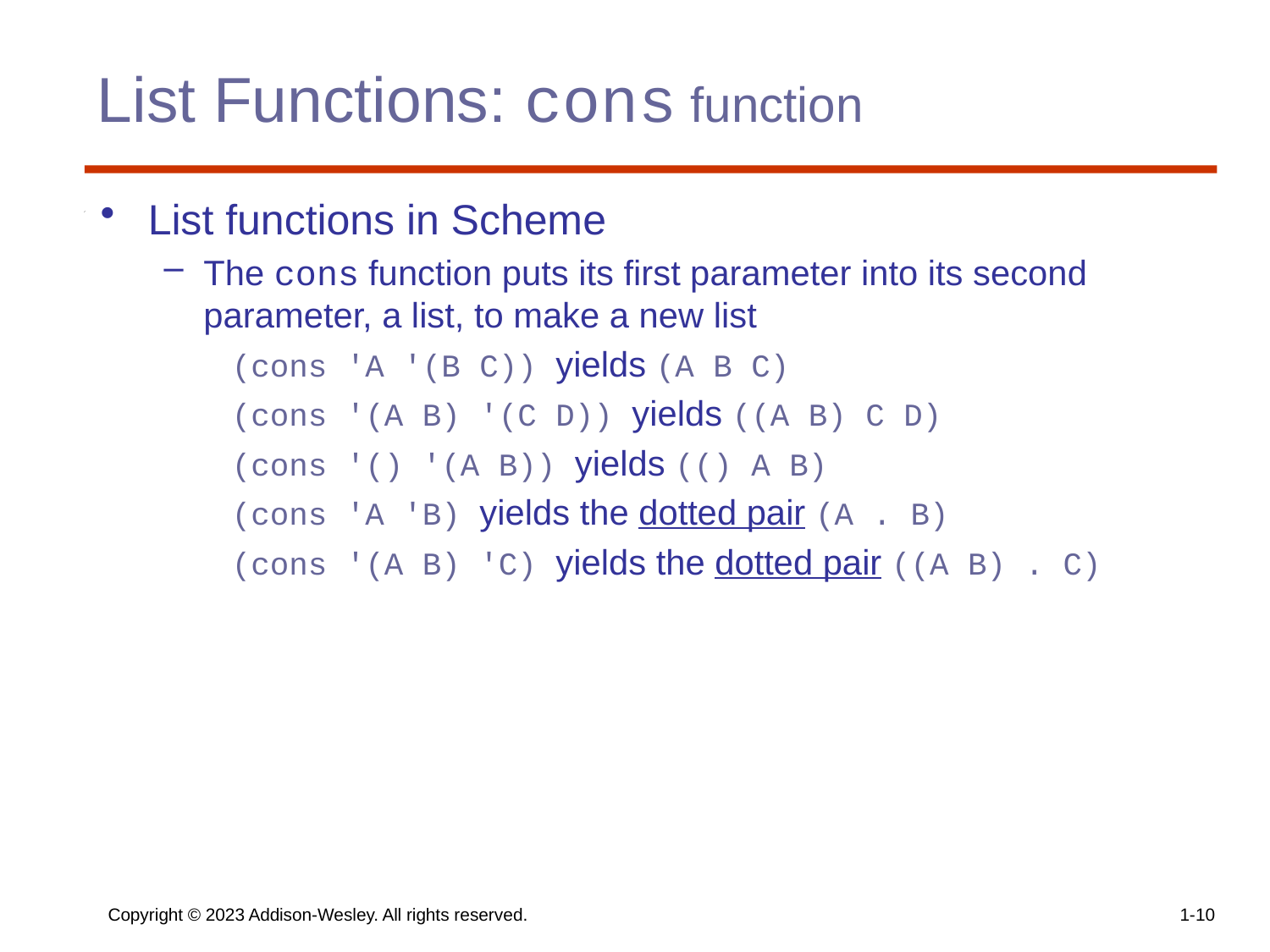

# List Functions: cons function
List functions in Scheme
The cons function puts its first parameter into its second parameter, a list, to make a new list
       (cons 'A '(B C)) yields (A B C)
       (cons '(A B) '(C D)) yields ((A B) C D)
       (cons '() '(A B)) yields (() A B)
       (cons 'A 'B) yields the dotted pair (A . B)
       (cons '(A B) 'C) yields the dotted pair ((A B) . C)
Copyright © 2023 Addison-Wesley. All rights reserved.
1-10